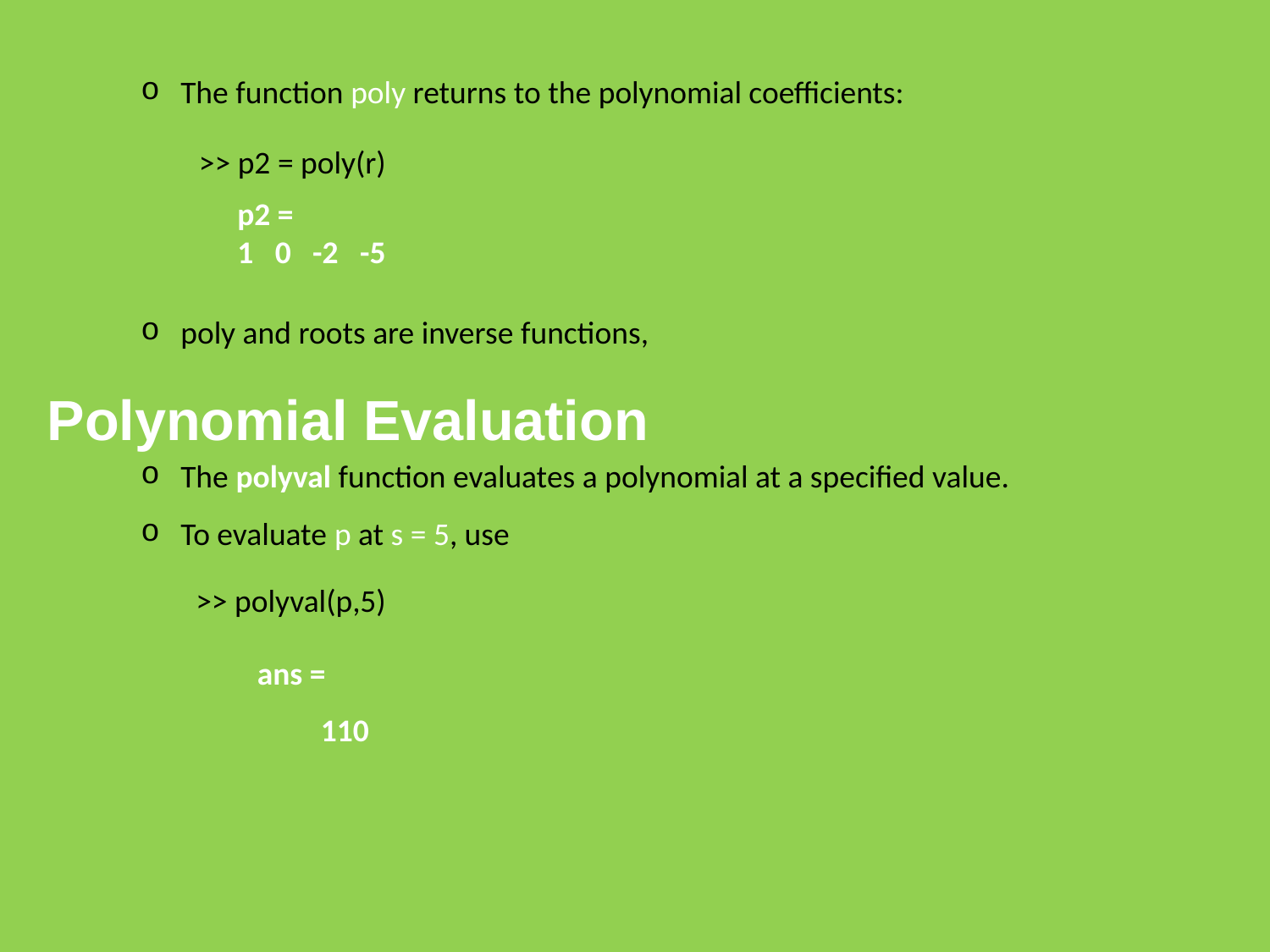

The function poly returns to the polynomial coefficients:
>> p2 = poly(r)
p2 =
1   0   -2   -5
poly and roots are inverse functions,
Polynomial Evaluation
The polyval function evaluates a polynomial at a specified value.
To evaluate p at s = 5, use
>> polyval(p,5)
ans =
110